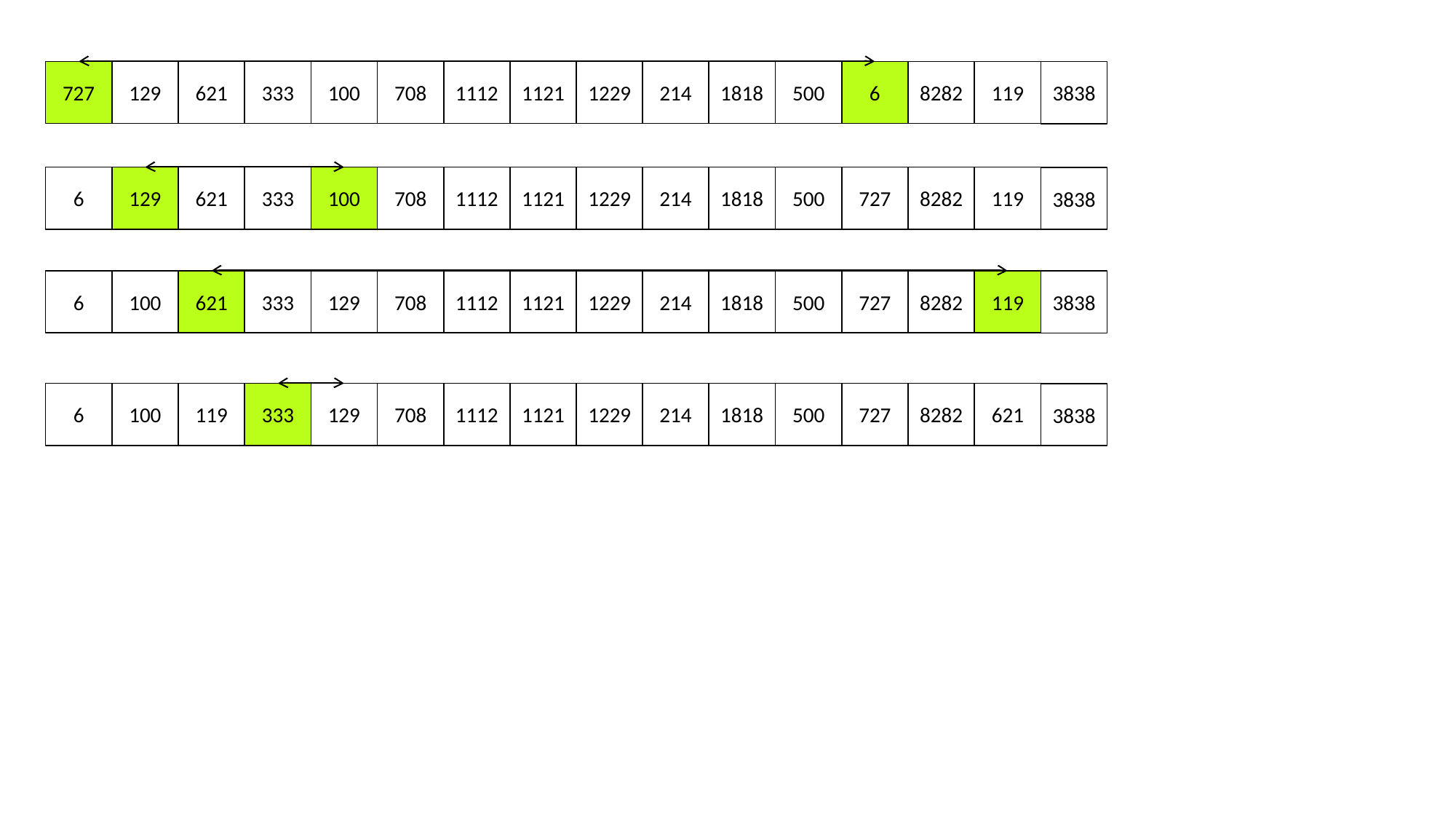

727
129
100
1121
119
621
333
708
1112
1229
214
1818
500
6
8282
3838
6
129
100
1121
119
621
333
708
1112
1229
214
1818
500
727
8282
3838
6
100
129
1121
119
621
333
708
1112
1229
214
1818
500
727
8282
3838
6
100
129
1121
621
119
333
708
1112
1229
214
1818
500
727
8282
3838